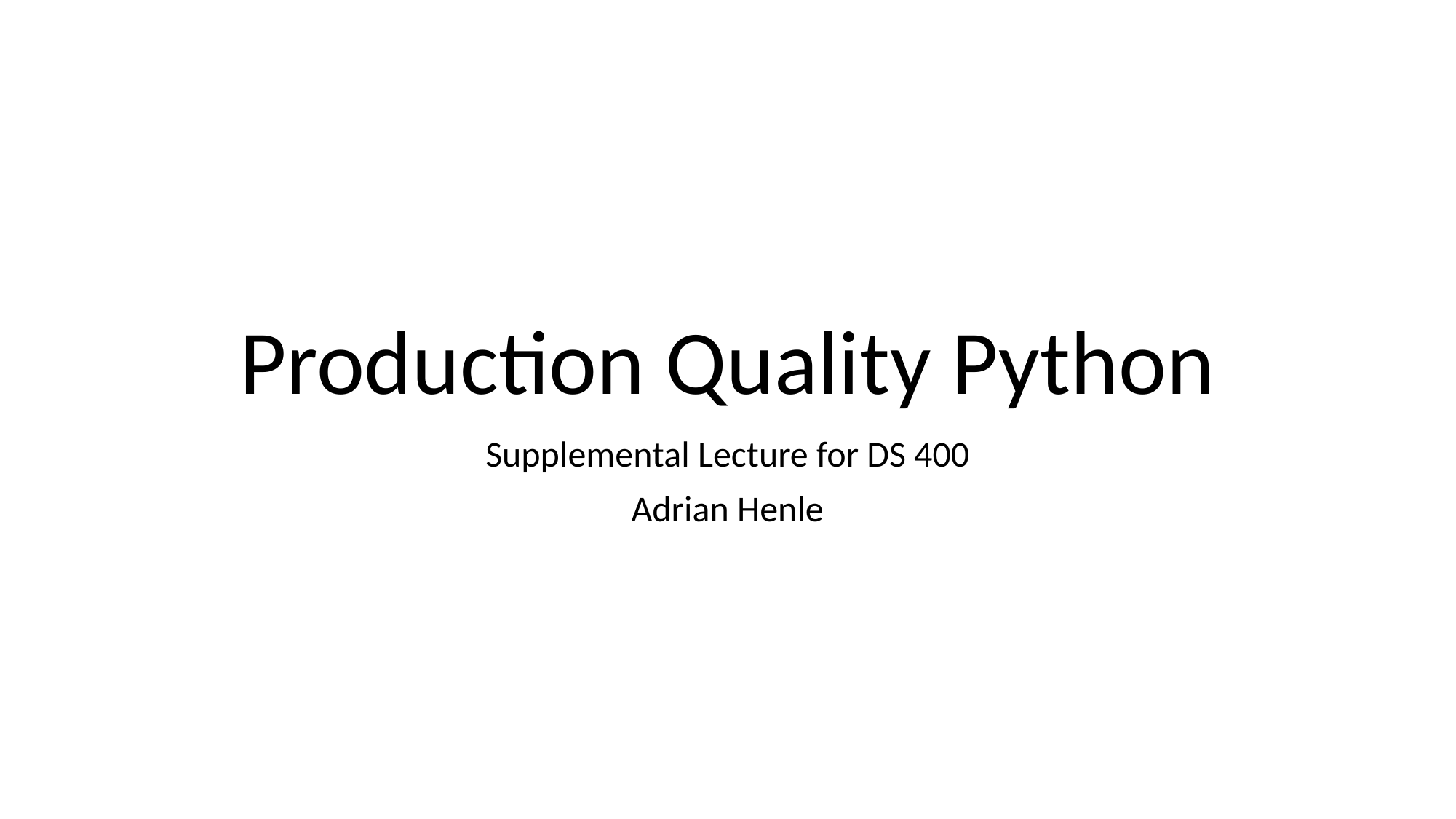

# Production Quality Python
Supplemental Lecture for DS 400
Adrian Henle